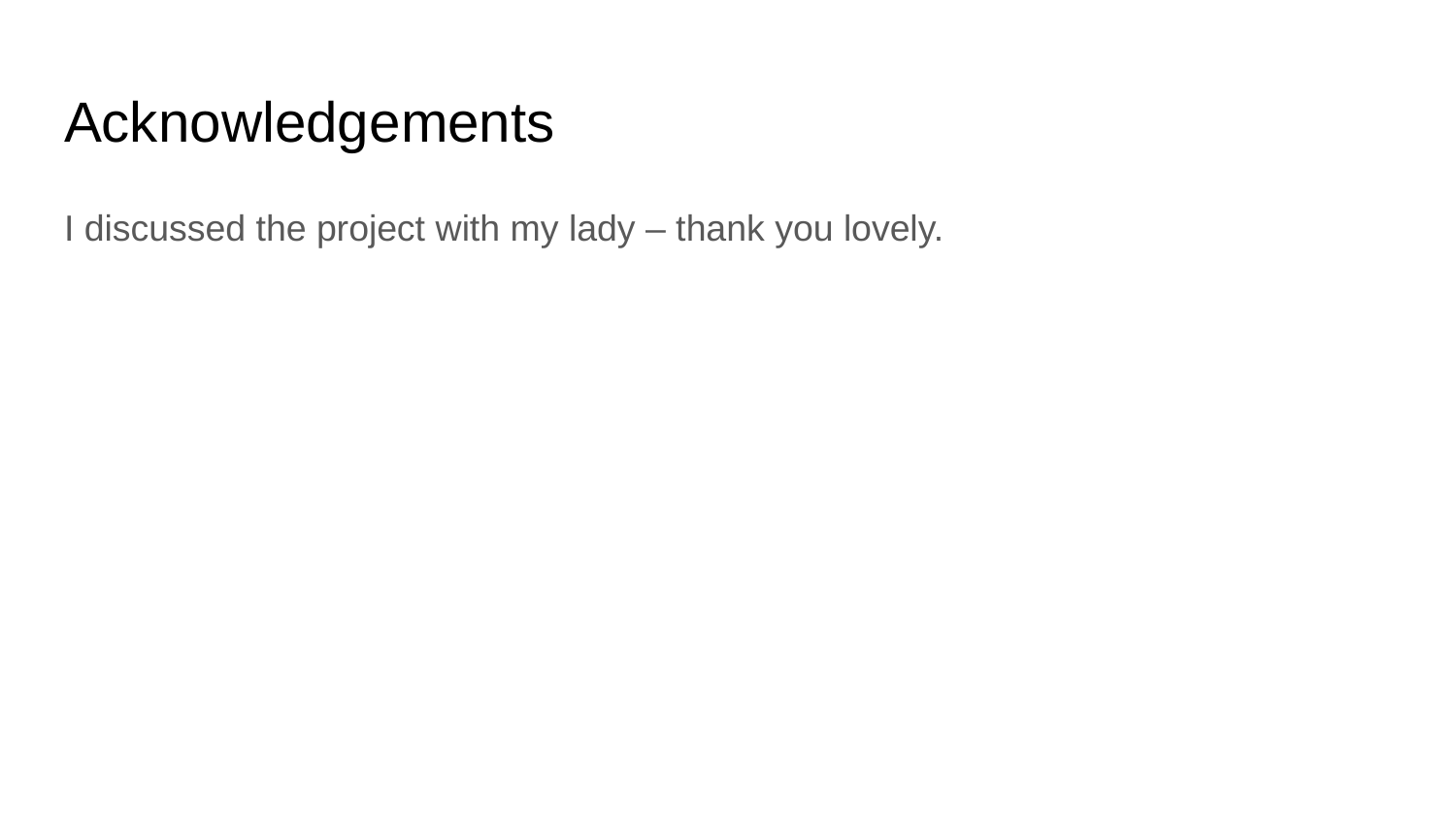

# Acknowledgements
I discussed the project with my lady – thank you lovely.